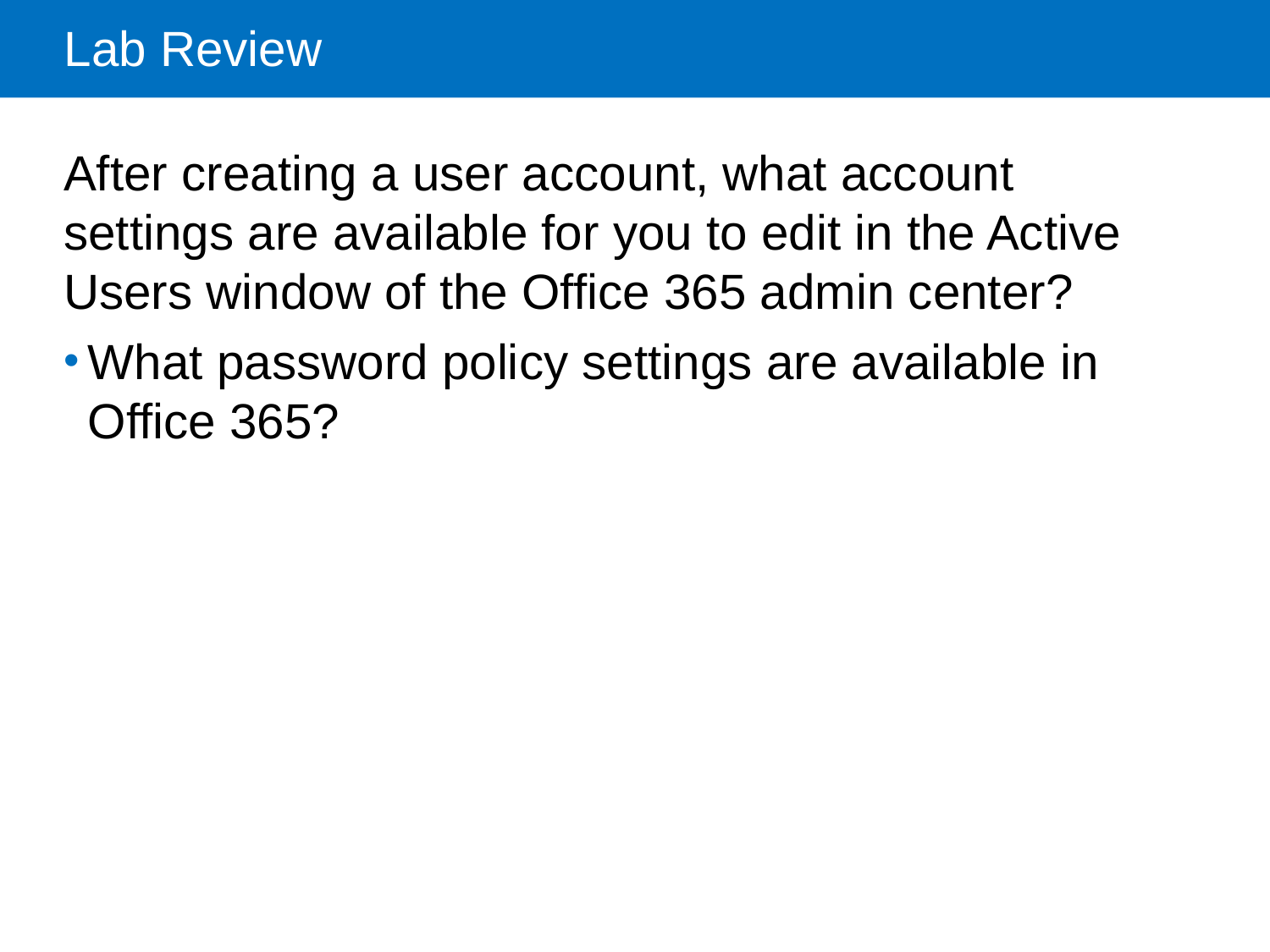

# Lab Review
After creating a user account, what account settings are available for you to edit in the Active Users window of the Office 365 admin center?
What password policy settings are available in Office 365?